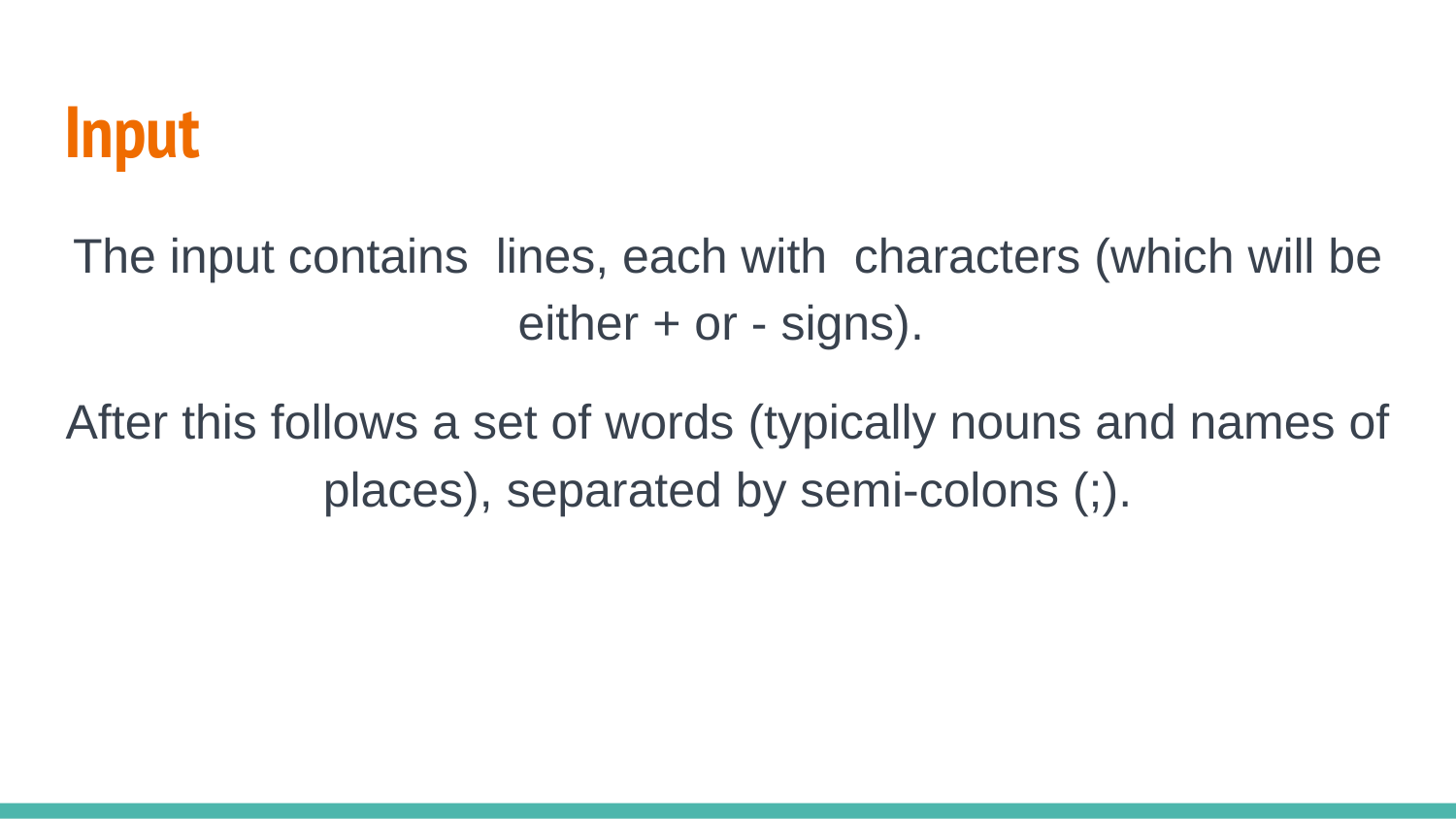

# Input
The input contains  lines, each with  characters (which will be either + or - signs).
After this follows a set of words (typically nouns and names of places), separated by semi-colons (;).